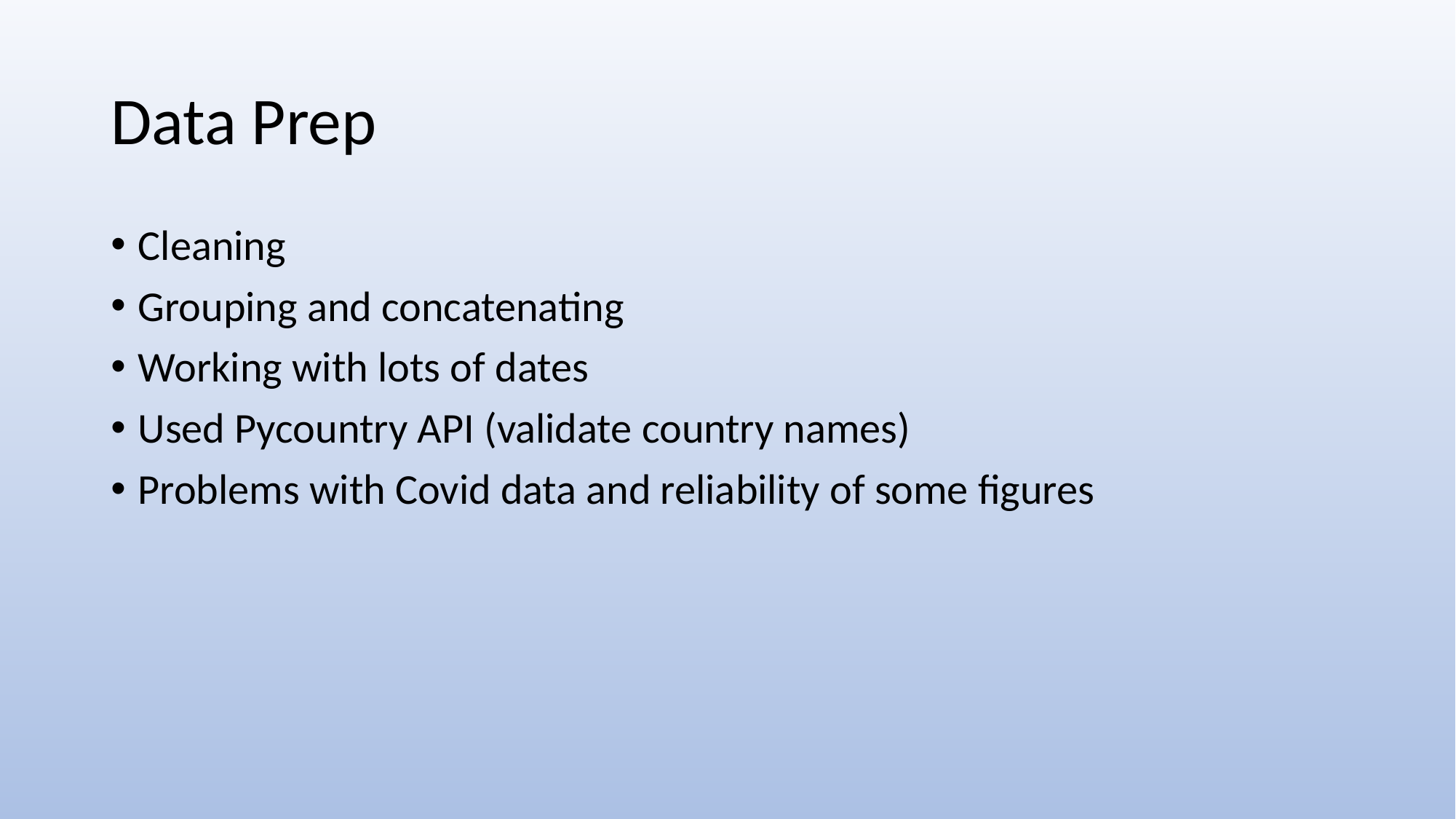

# Data Prep
Cleaning
Grouping and concatenating
Working with lots of dates
Used Pycountry API (validate country names)
Problems with Covid data and reliability of some figures